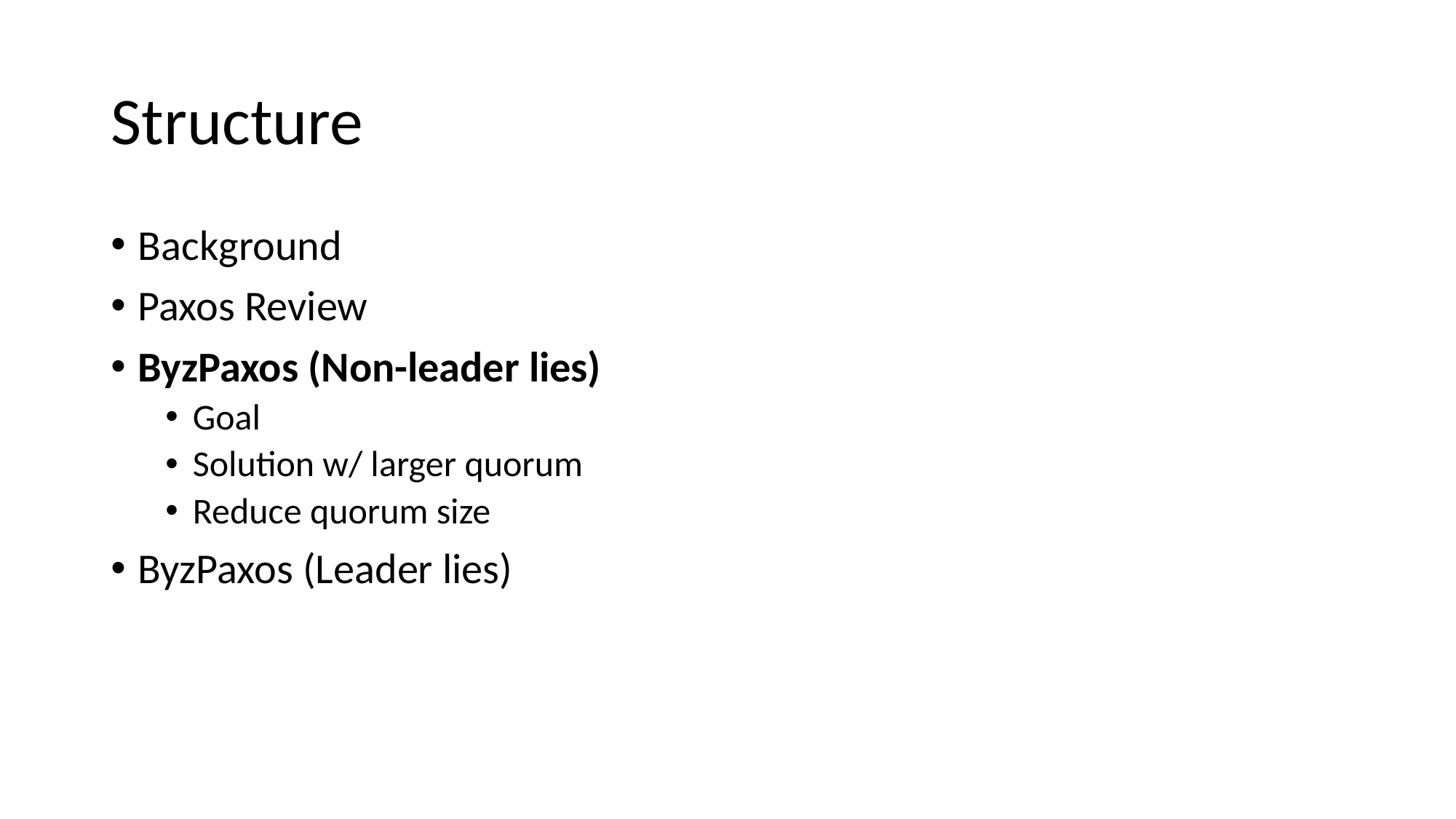

# Structure
Background
Paxos Review
ByzPaxos (Non-leader lies)
Goal
Solution w/ larger quorum
Reduce quorum size
ByzPaxos (Leader lies)